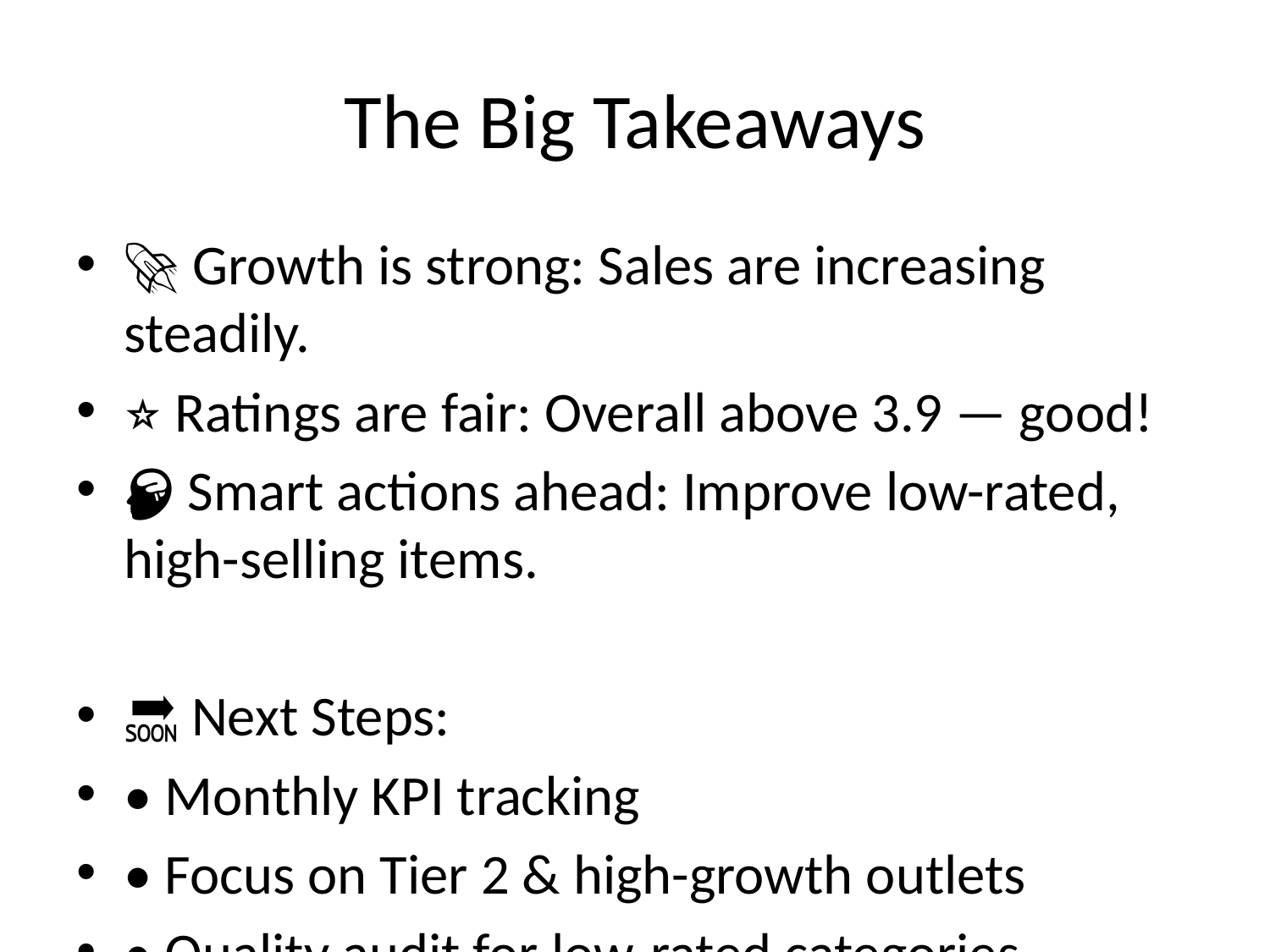

# The Big Takeaways
🚀 Growth is strong: Sales are increasing steadily.
⭐ Ratings are fair: Overall above 3.9 — good!
🧠 Smart actions ahead: Improve low-rated, high-selling items.

🔜 Next Steps:
• Monthly KPI tracking
• Focus on Tier 2 & high-growth outlets
• Quality audit for low-rated categories